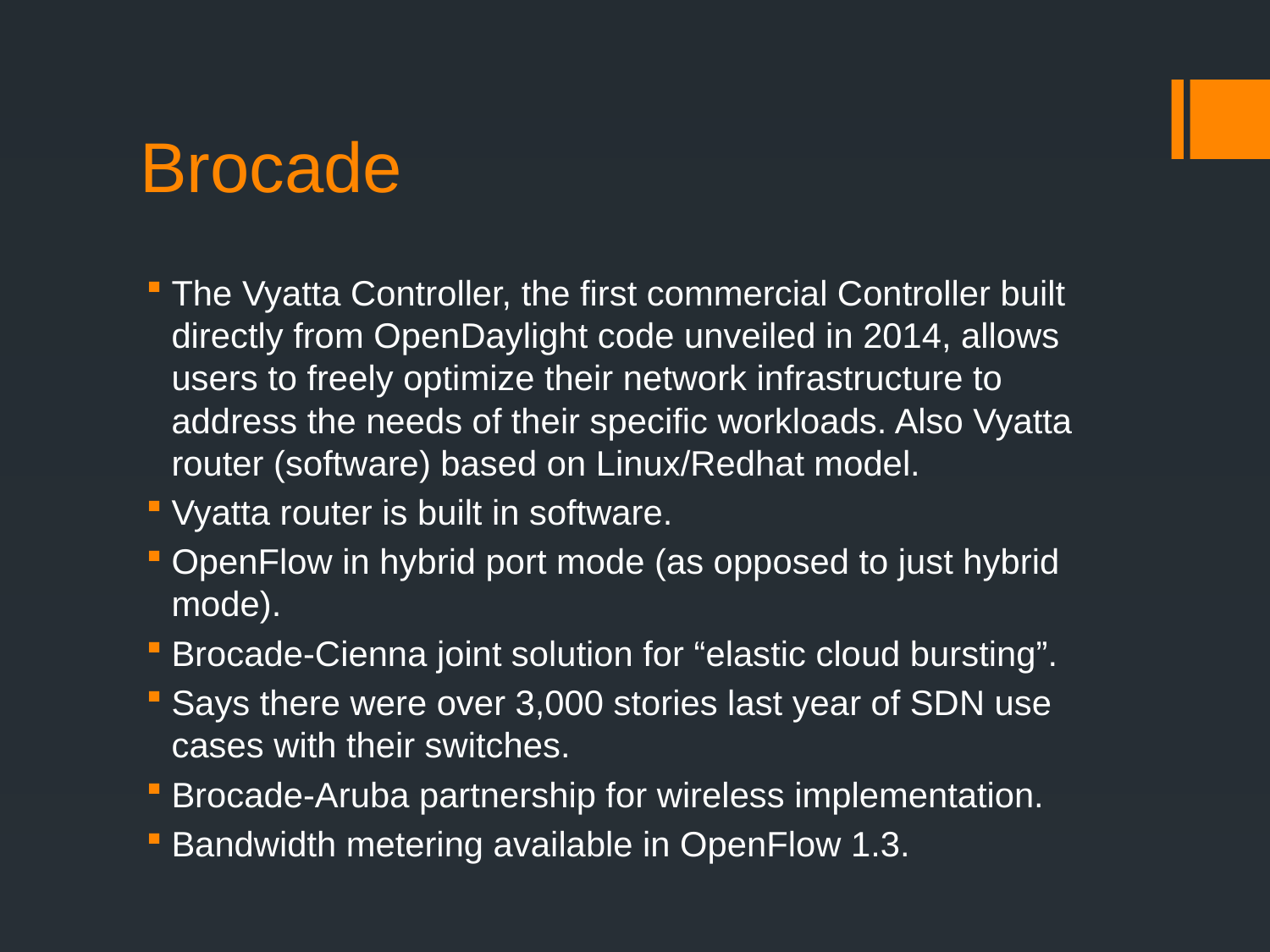

# Brocade
The Vyatta Controller, the first commercial Controller built directly from OpenDaylight code unveiled in 2014, allows users to freely optimize their network infrastructure to address the needs of their specific workloads. Also Vyatta router (software) based on Linux/Redhat model.
Vyatta router is built in software.
OpenFlow in hybrid port mode (as opposed to just hybrid mode).
Brocade-Cienna joint solution for “elastic cloud bursting”.
Says there were over 3,000 stories last year of SDN use cases with their switches.
Brocade-Aruba partnership for wireless implementation.
Bandwidth metering available in OpenFlow 1.3.